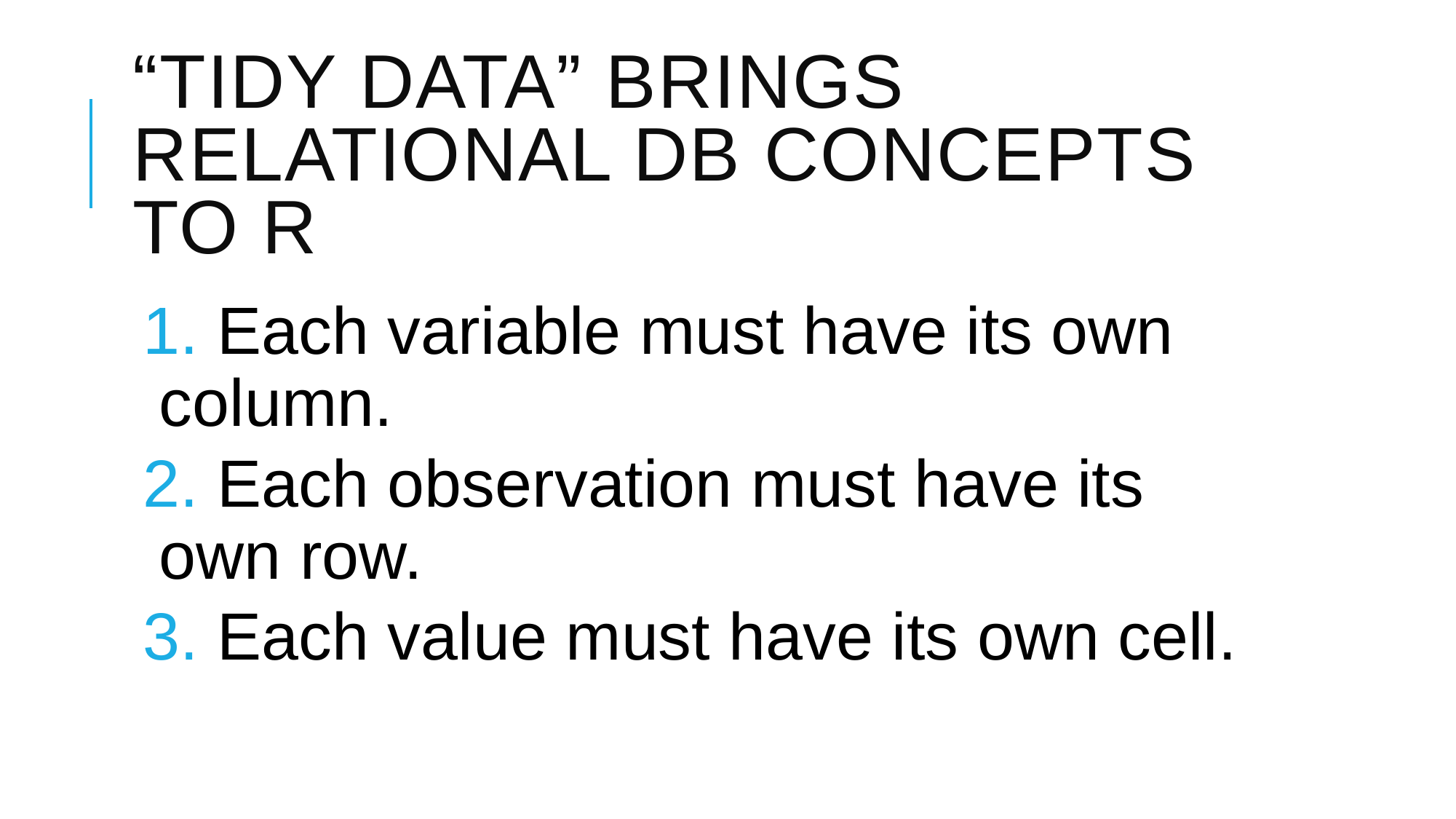

# “Tidy Data” Brings Relational DB Concepts to R
 Each variable must have its own column.
 Each observation must have its own row.
 Each value must have its own cell.